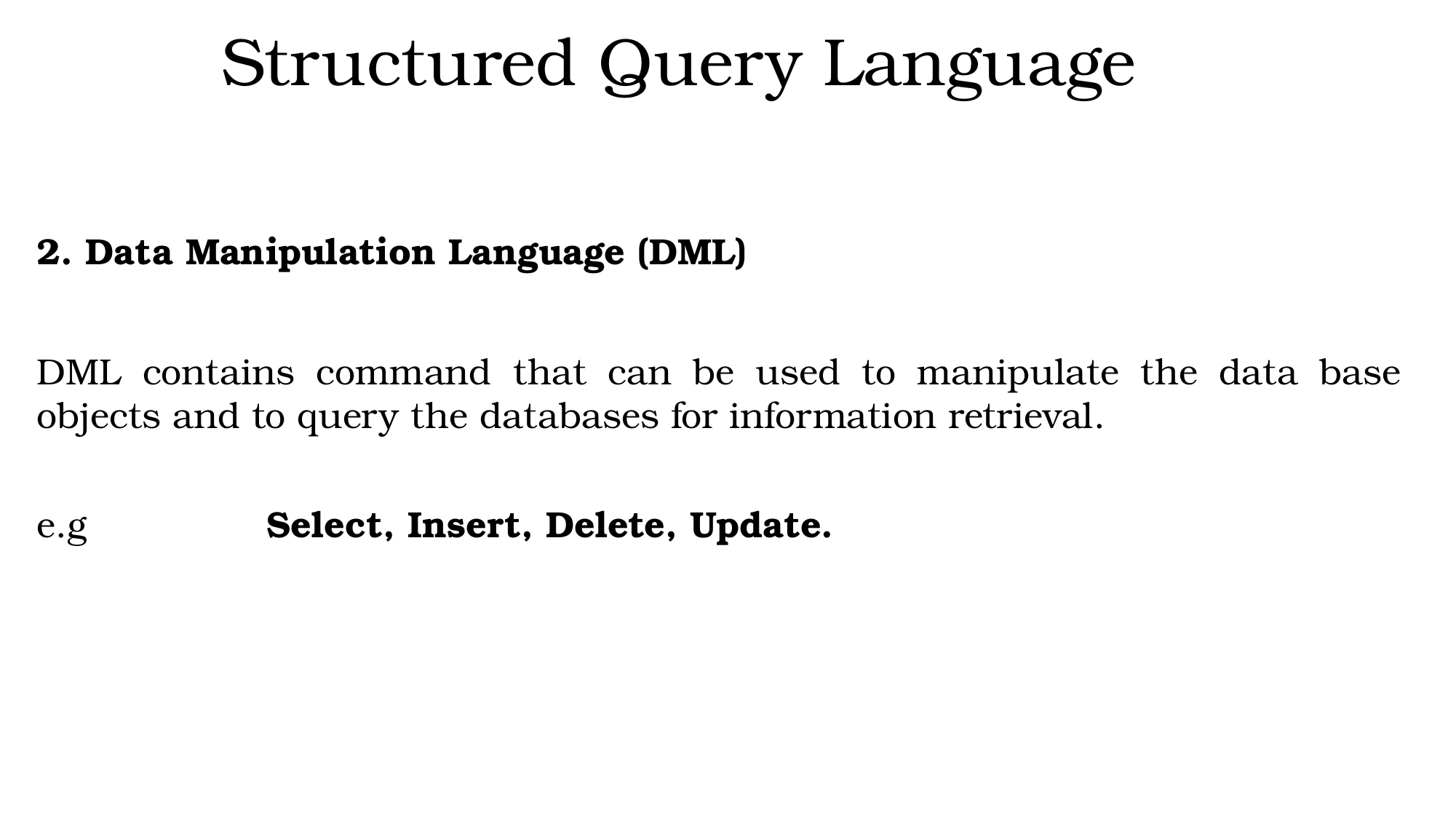

Structured Query Language
2. Data Manipulation Language (DML)

DML contains command that can be used to manipulate the data base objects and to query the databases for information retrieval.

e.g		 Select, Insert, Delete, Update.